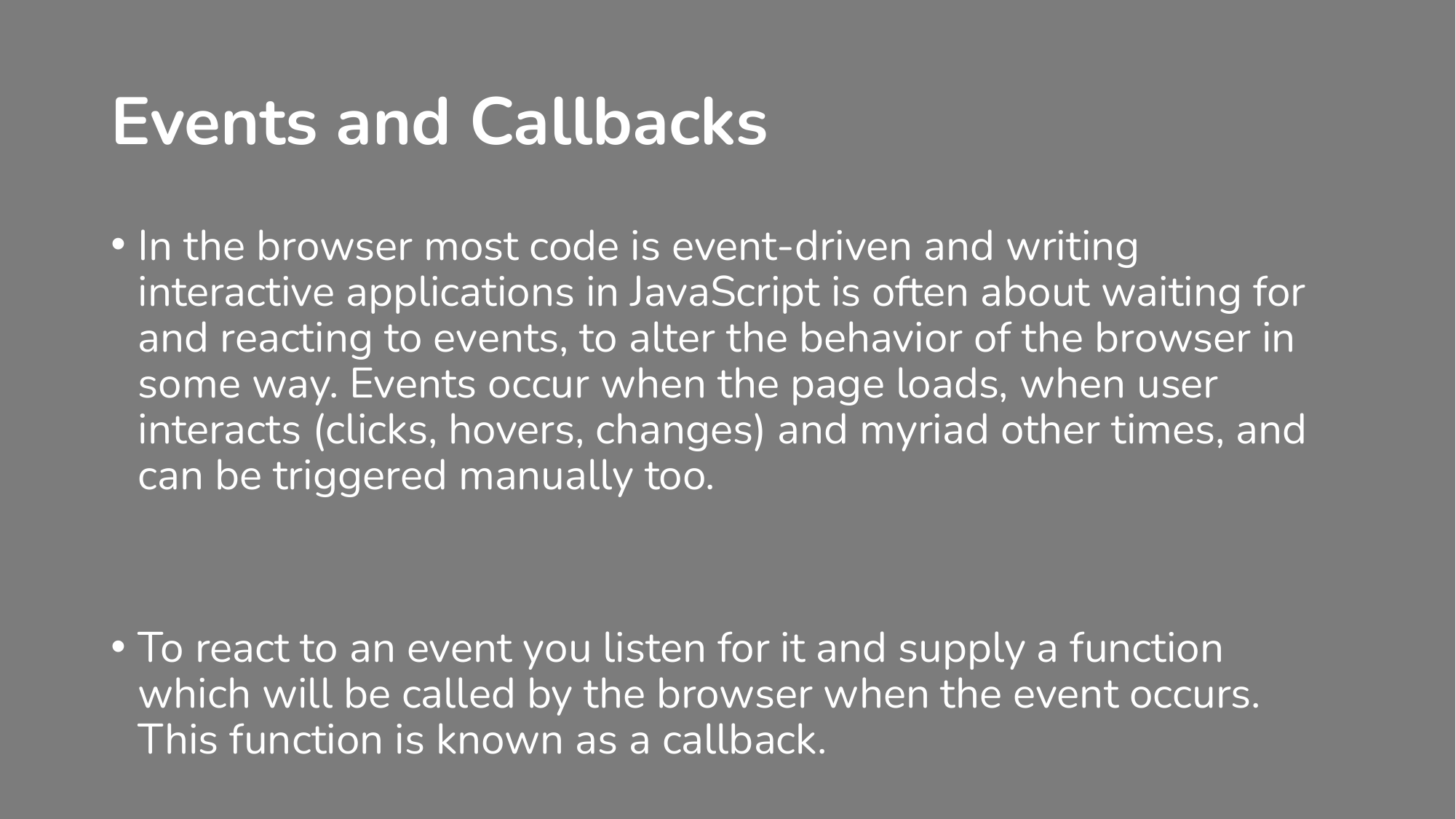

# Events and Callbacks
In the browser most code is event-driven and writing interactive applications in JavaScript is often about waiting for and reacting to events, to alter the behavior of the browser in some way. Events occur when the page loads, when user interacts (clicks, hovers, changes) and myriad other times, and can be triggered manually too.

To react to an event you listen for it and supply a function which will be called by the browser when the event occurs. This function is known as a callback.